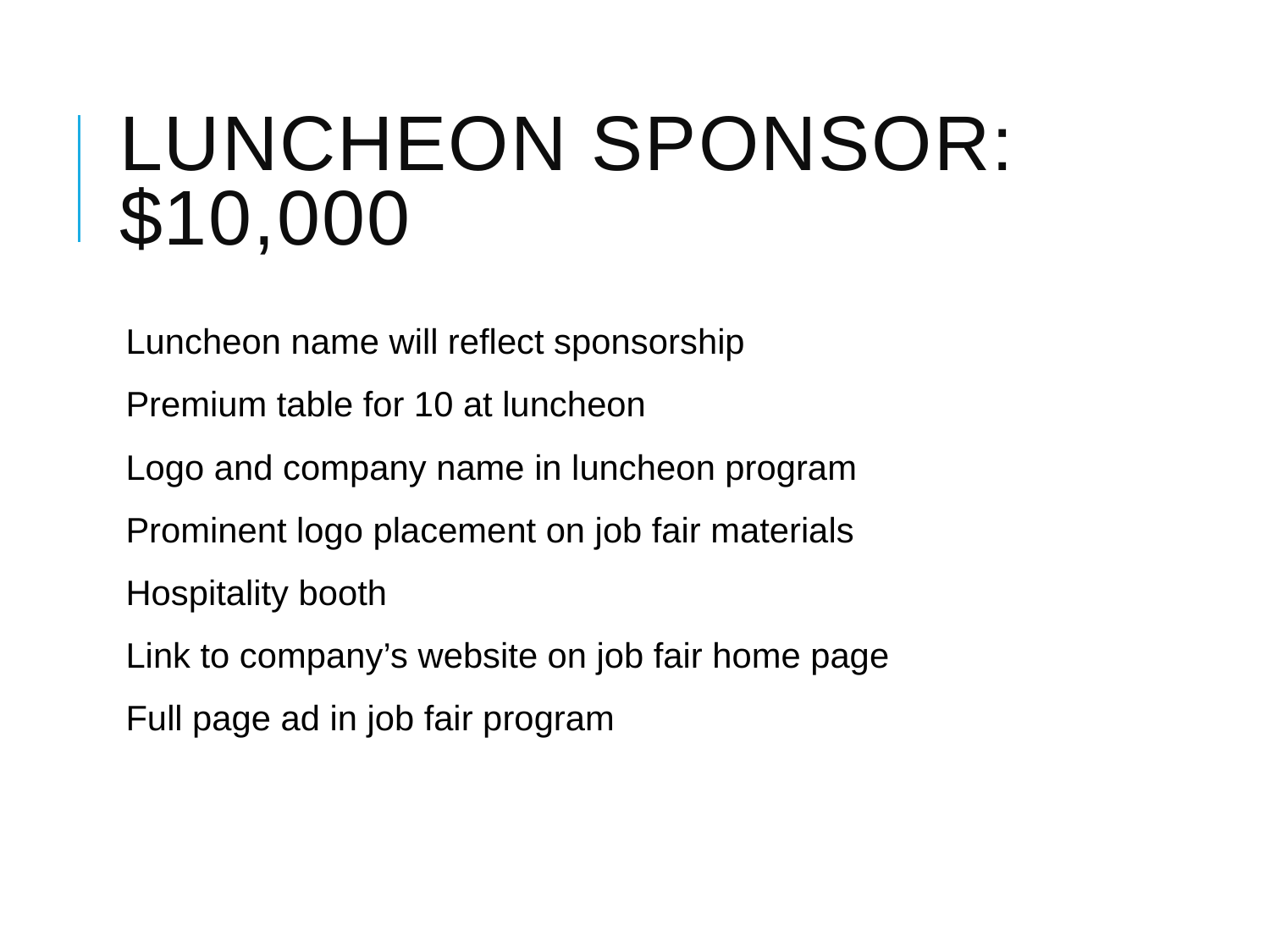

# Luncheon Sponsor: $10,000
Luncheon name will reflect sponsorship
Premium table for 10 at luncheon
Logo and company name in luncheon program
Prominent logo placement on job fair materials
Hospitality booth
Link to company’s website on job fair home page
Full page ad in job fair program